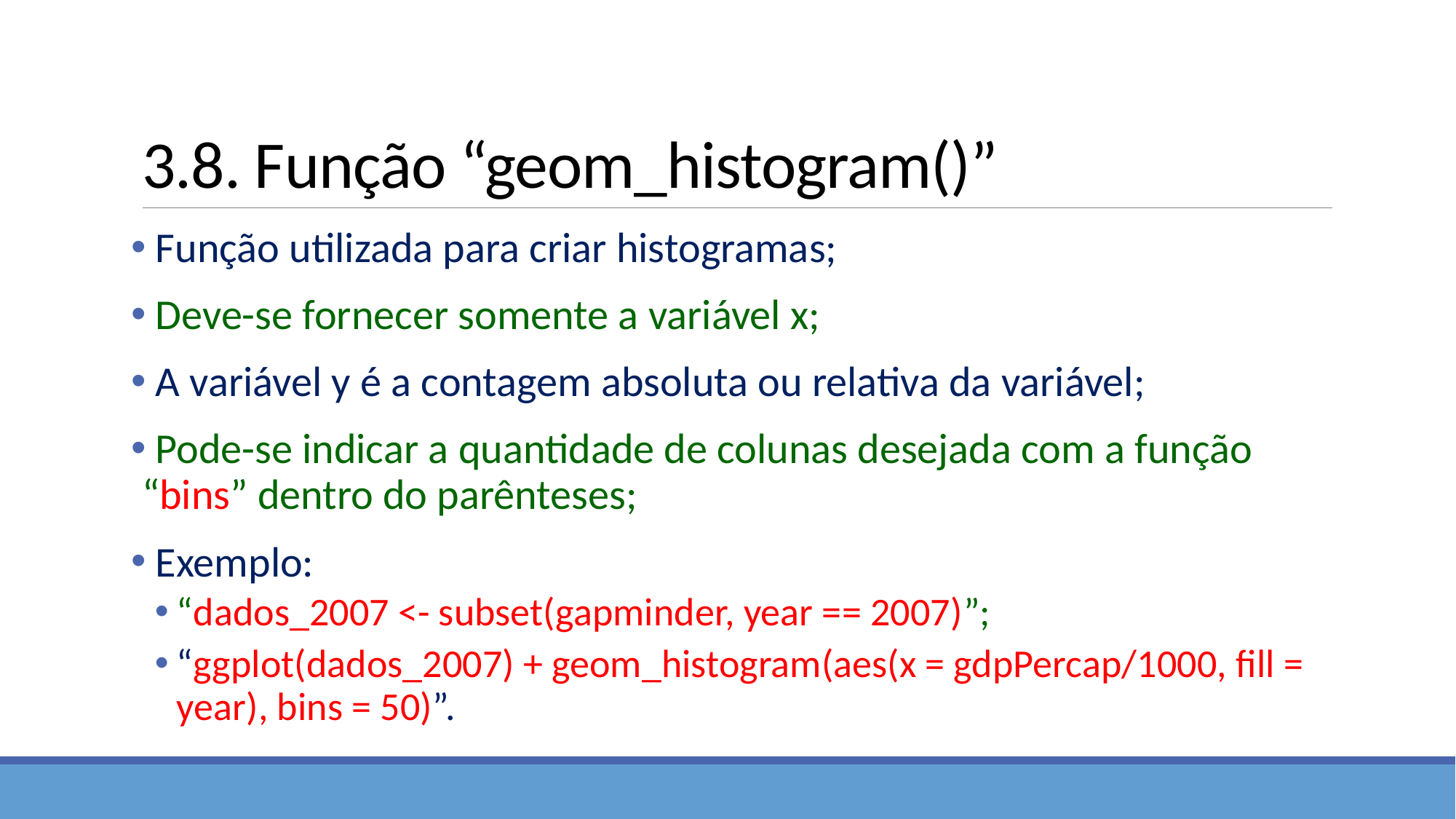

# 3.8. Função “geom_histogram()”
 Função utilizada para criar histogramas;
 Deve-se fornecer somente a variável x;
 A variável y é a contagem absoluta ou relativa da variável;
 Pode-se indicar a quantidade de colunas desejada com a função “bins” dentro do parênteses;
 Exemplo:
“dados_2007 <- subset(gapminder, year == 2007)”;
“ggplot(dados_2007) + geom_histogram(aes(x = gdpPercap/1000, fill = year), bins = 50)”.